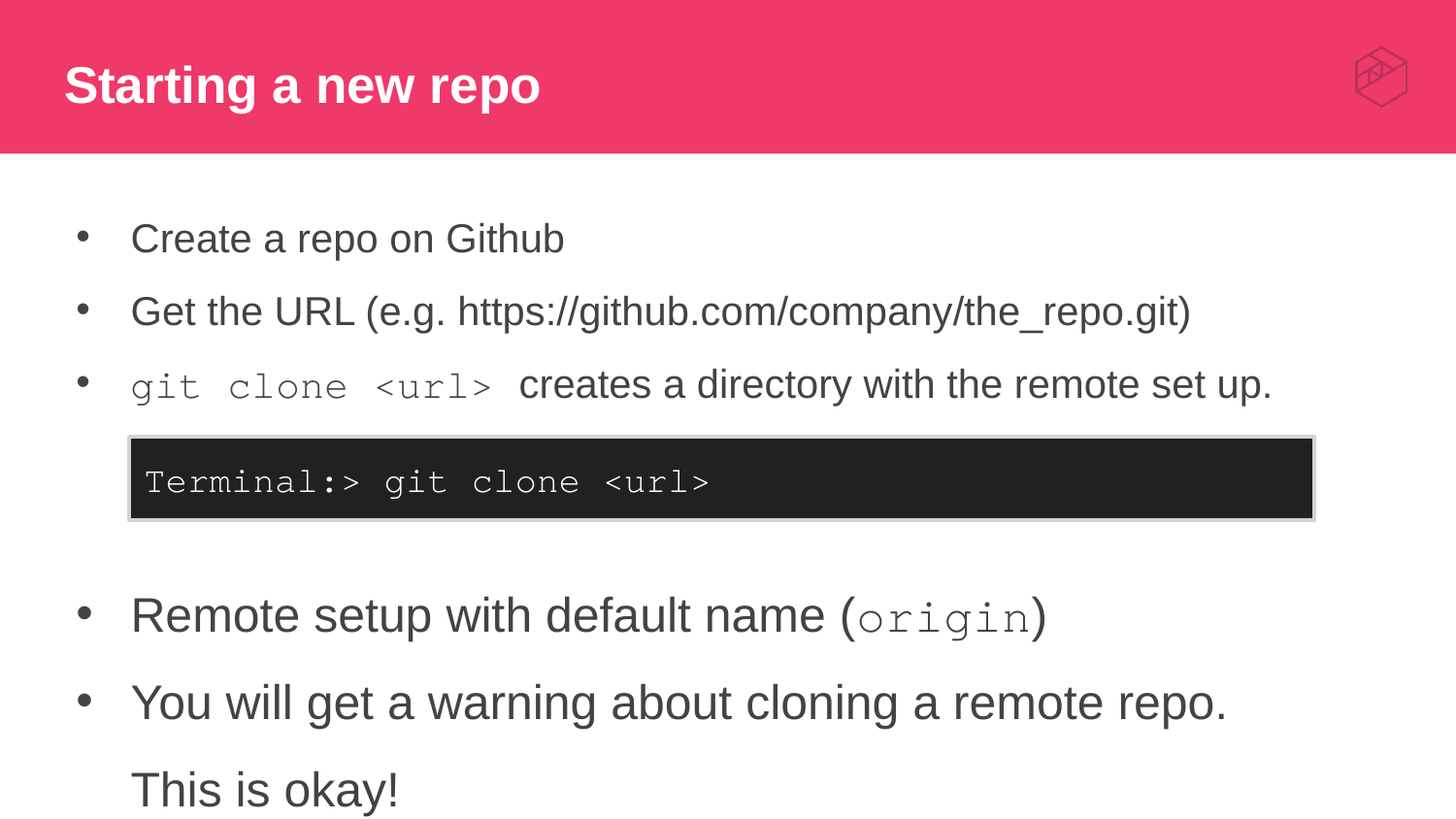

# Starting a new repo
Create a repo on Github
Get the URL (e.g. https://github.com/company/the_repo.git)
git clone <url> creates a directory with the remote set up.
Terminal:> git clone <url>
Remote setup with default name (origin)
You will get a warning about cloning a remote repo.
This is okay!